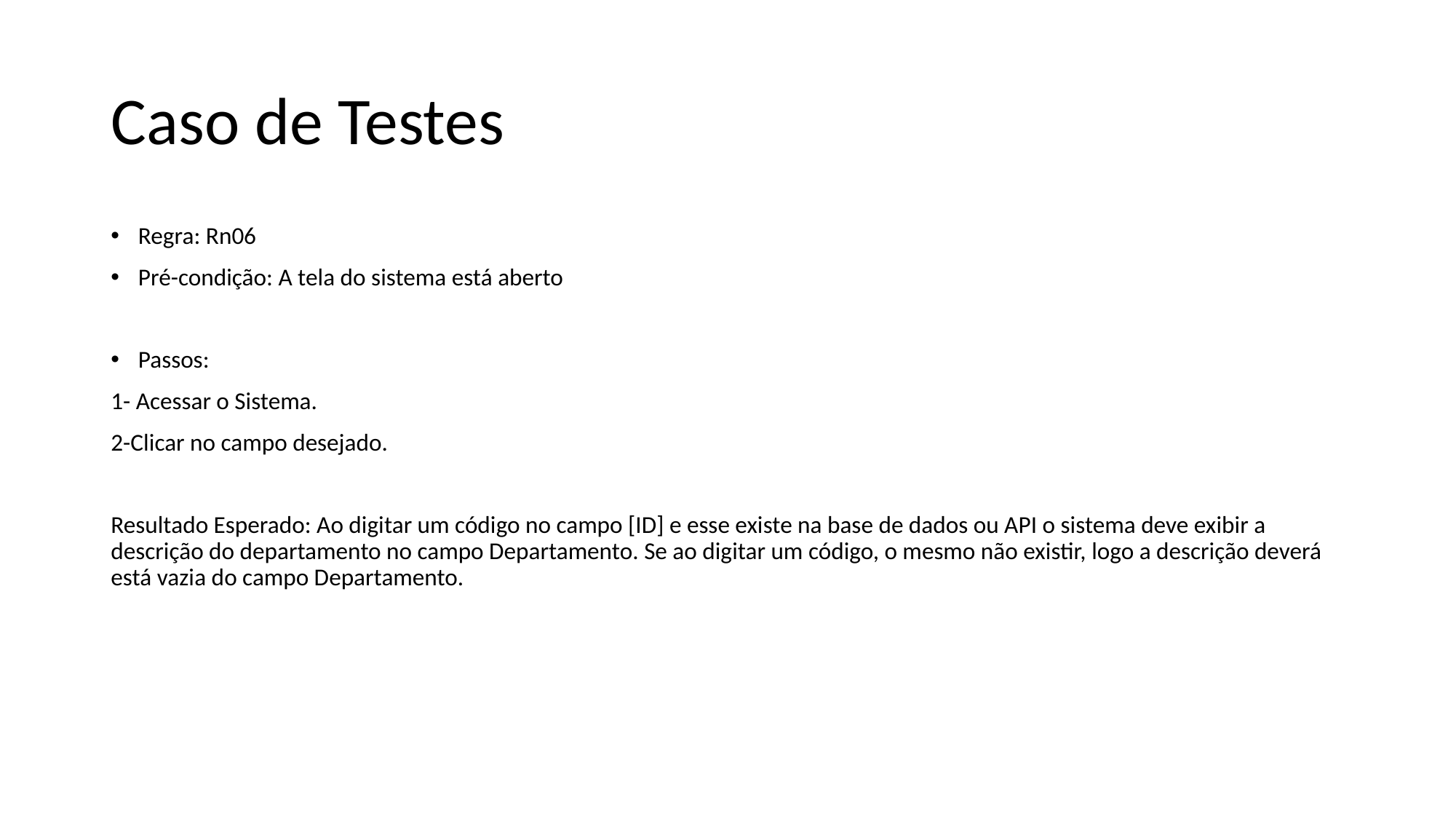

# Caso de Testes
Regra: Rn06
Pré-condição: A tela do sistema está aberto

Passos:
1- Acessar o Sistema.
2-Clicar no campo desejado.

Resultado Esperado: Ao digitar um código no campo [ID] e esse existe na base de dados ou API o sistema deve exibir a descrição do departamento no campo Departamento. Se ao digitar um código, o mesmo não existir, logo a descrição deverá está vazia do campo Departamento.